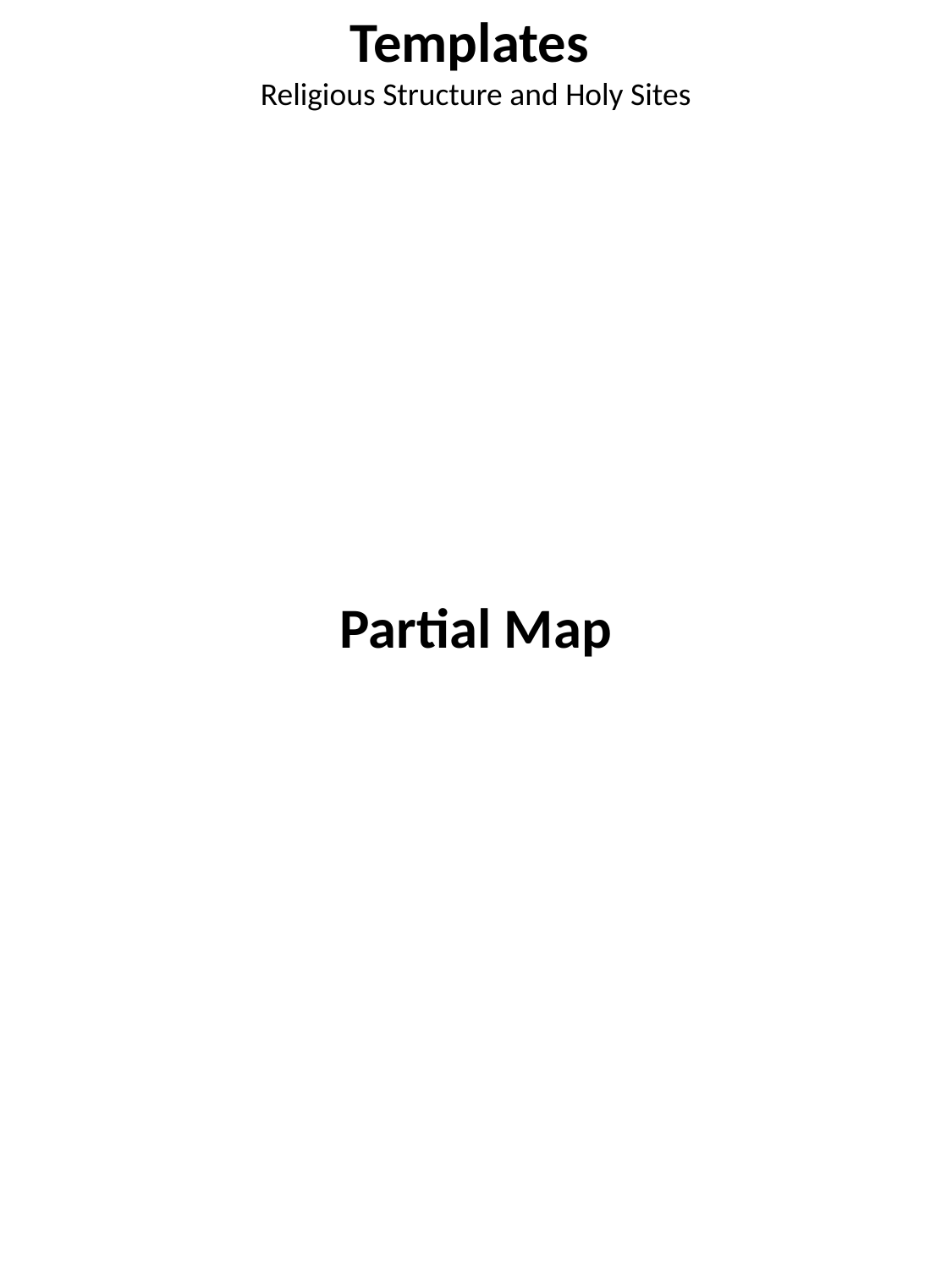

Templates
Religious Structure and Holy Sites
Partial Map